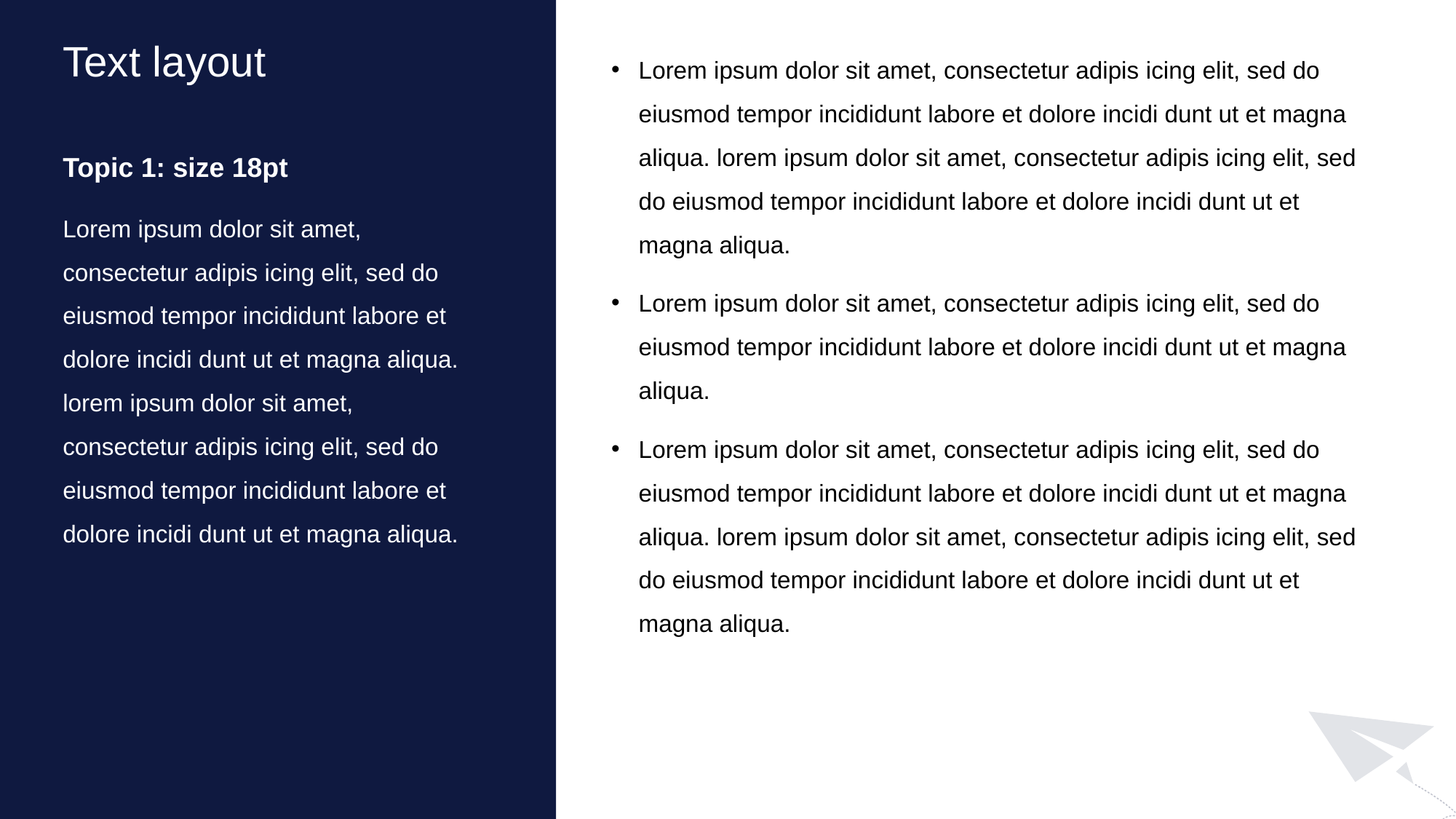

Text layout
Lorem ipsum dolor sit amet, consectetur adipis icing elit, sed do eiusmod tempor incididunt labore et dolore incidi dunt ut et magna aliqua. lorem ipsum dolor sit amet, consectetur adipis icing elit, sed do eiusmod tempor incididunt labore et dolore incidi dunt ut et magna aliqua.
Lorem ipsum dolor sit amet, consectetur adipis icing elit, sed do eiusmod tempor incididunt labore et dolore incidi dunt ut et magna aliqua.
Lorem ipsum dolor sit amet, consectetur adipis icing elit, sed do eiusmod tempor incididunt labore et dolore incidi dunt ut et magna aliqua. lorem ipsum dolor sit amet, consectetur adipis icing elit, sed do eiusmod tempor incididunt labore et dolore incidi dunt ut et magna aliqua.

Topic 1: size 18pt
Lorem ipsum dolor sit amet, consectetur adipis icing elit, sed do eiusmod tempor incididunt labore et dolore incidi dunt ut et magna aliqua. lorem ipsum dolor sit amet, consectetur adipis icing elit, sed do eiusmod tempor incididunt labore et dolore incidi dunt ut et magna aliqua.